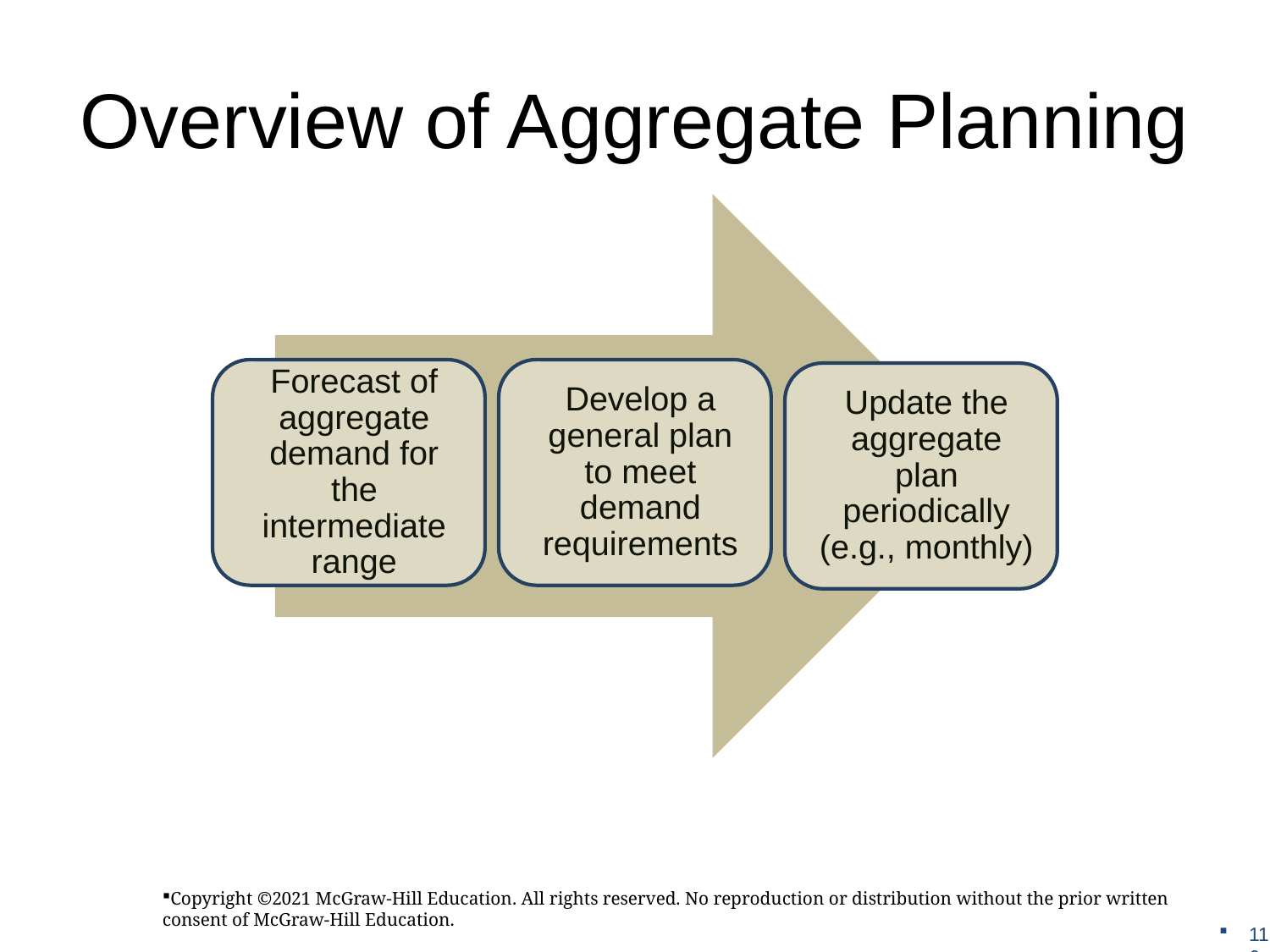

# Overview of Aggregate Planning
Forecast of aggregate demand for the intermediate range
Develop a general plan to meet demand requirements
Update the aggregate plan periodically (e.g., monthly)
Copyright ©2021 McGraw-Hill Education. All rights reserved. No reproduction or distribution without the prior written consent of McGraw-Hill Education.

11-6